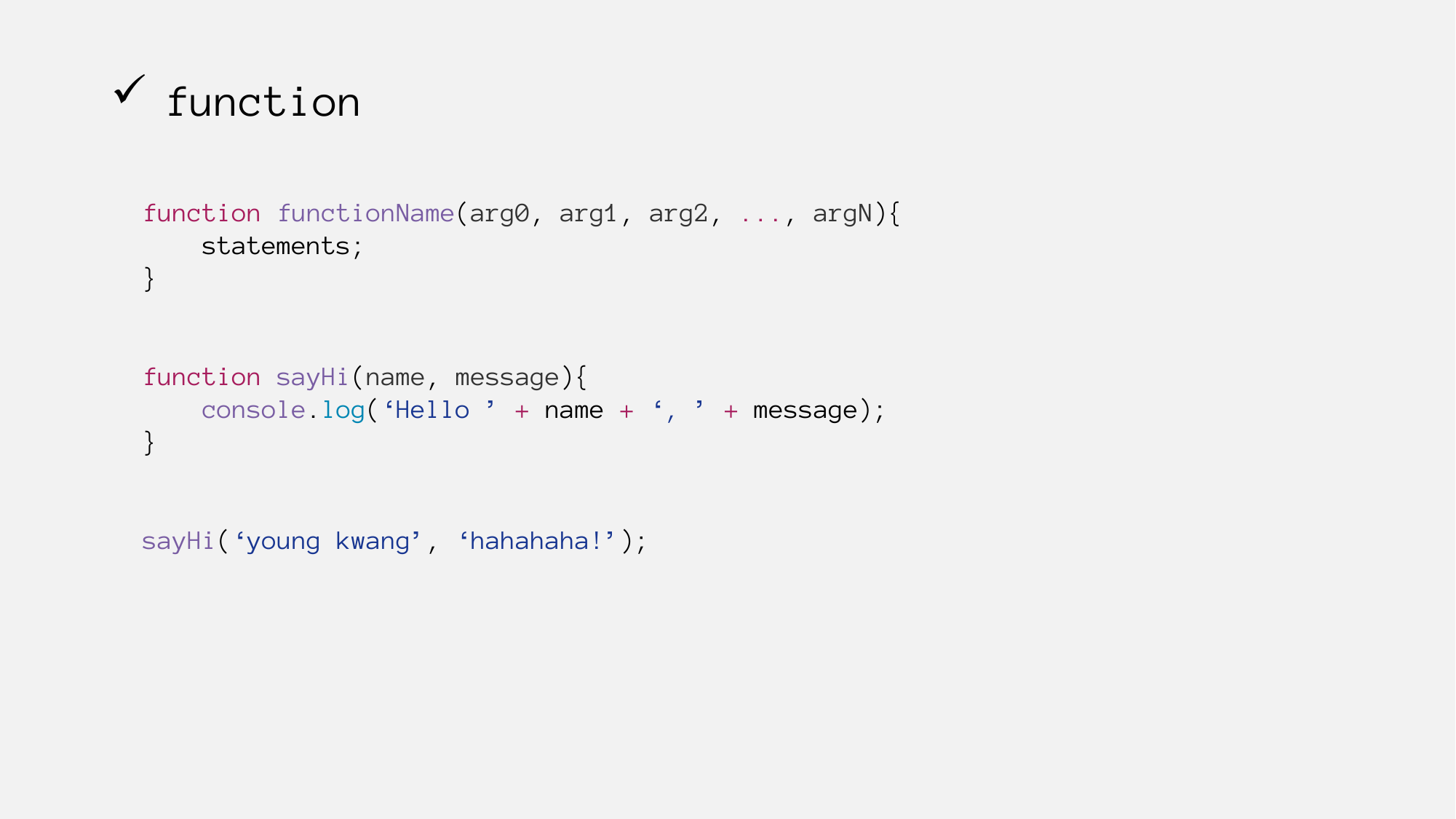

# function
function functionName(arg0, arg1, arg2, ..., argN){
    statements;
}

function sayHi(name, message){
    console.log(‘Hello ’ + name + ‘, ’ + message);
}

sayHi(‘young kwang’, ‘hahahaha!’);